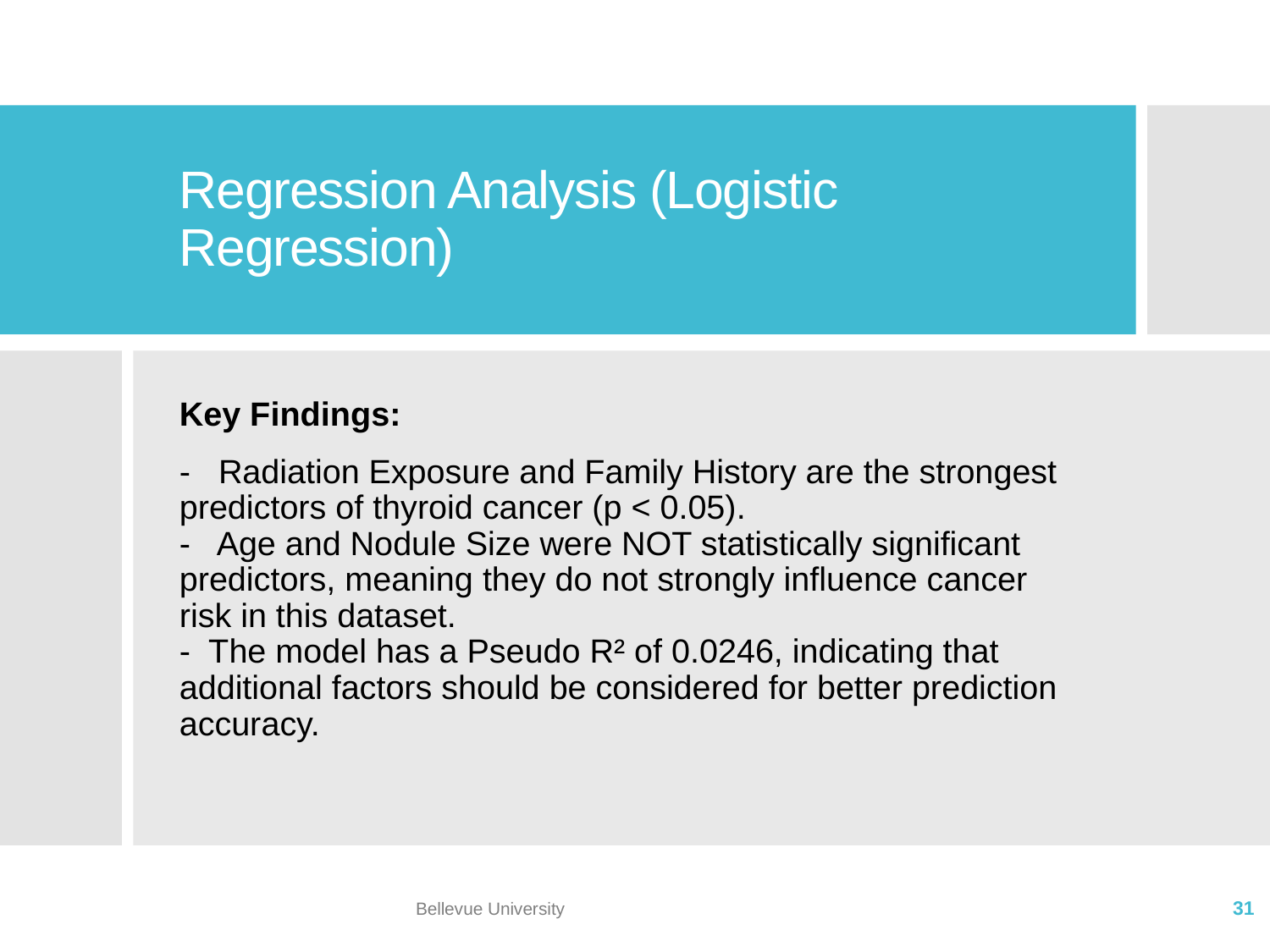

# Regression Analysis (Logistic Regression)

Key Findings:
-   Radiation Exposure and Family History are the strongest predictors of thyroid cancer (p < 0.05).
-   Age and Nodule Size were NOT statistically significant predictors, meaning they do not strongly influence cancer risk in this dataset.
-  The model has a Pseudo R² of 0.0246, indicating that additional factors should be considered for better prediction accuracy.

Bellevue University
31